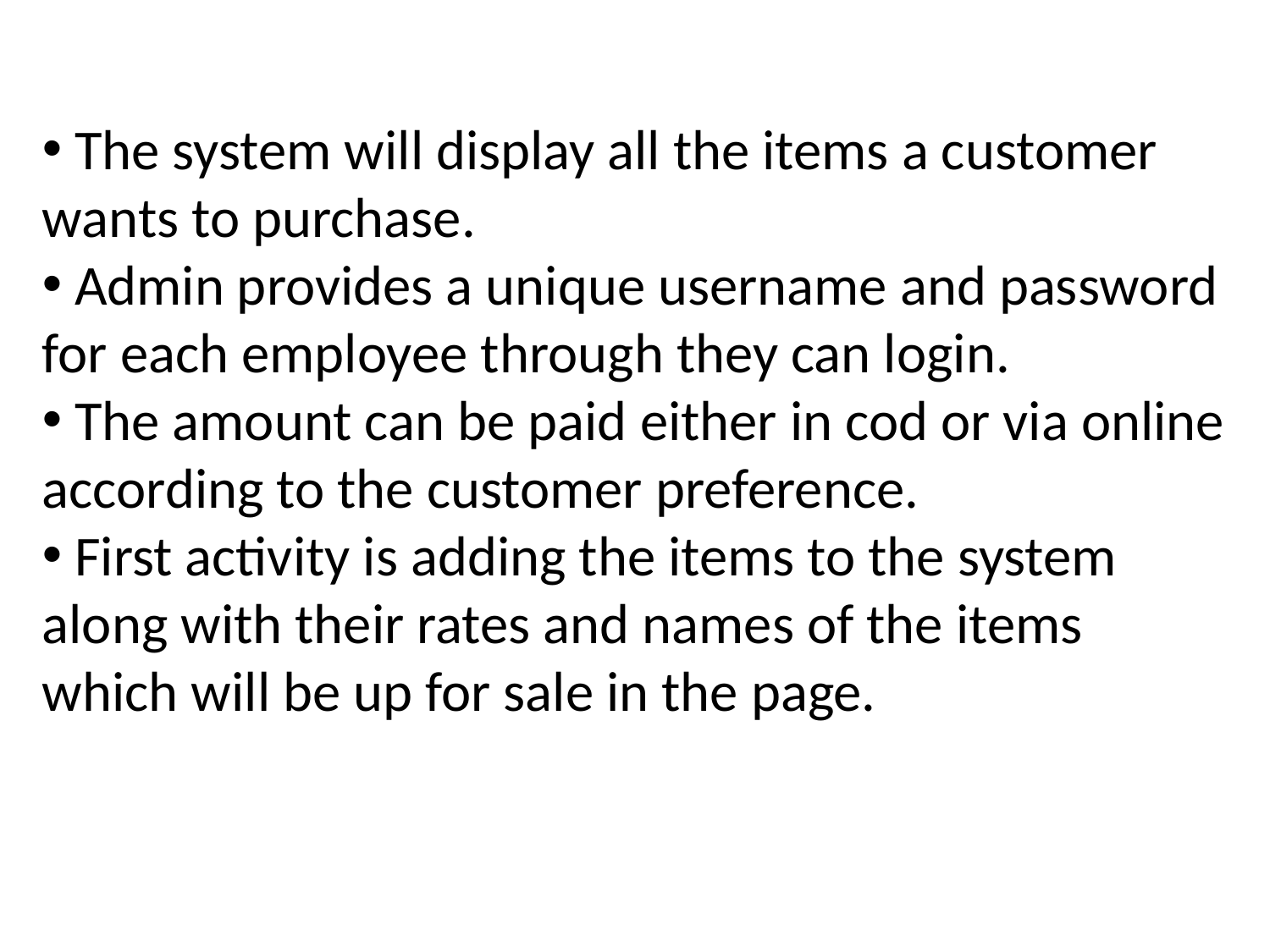

The system will display all the items a customer wants to purchase.
 Admin provides a unique username and password for each employee through they can login.
 The amount can be paid either in cod or via online according to the customer preference.
 First activity is adding the items to the system along with their rates and names of the items which will be up for sale in the page.